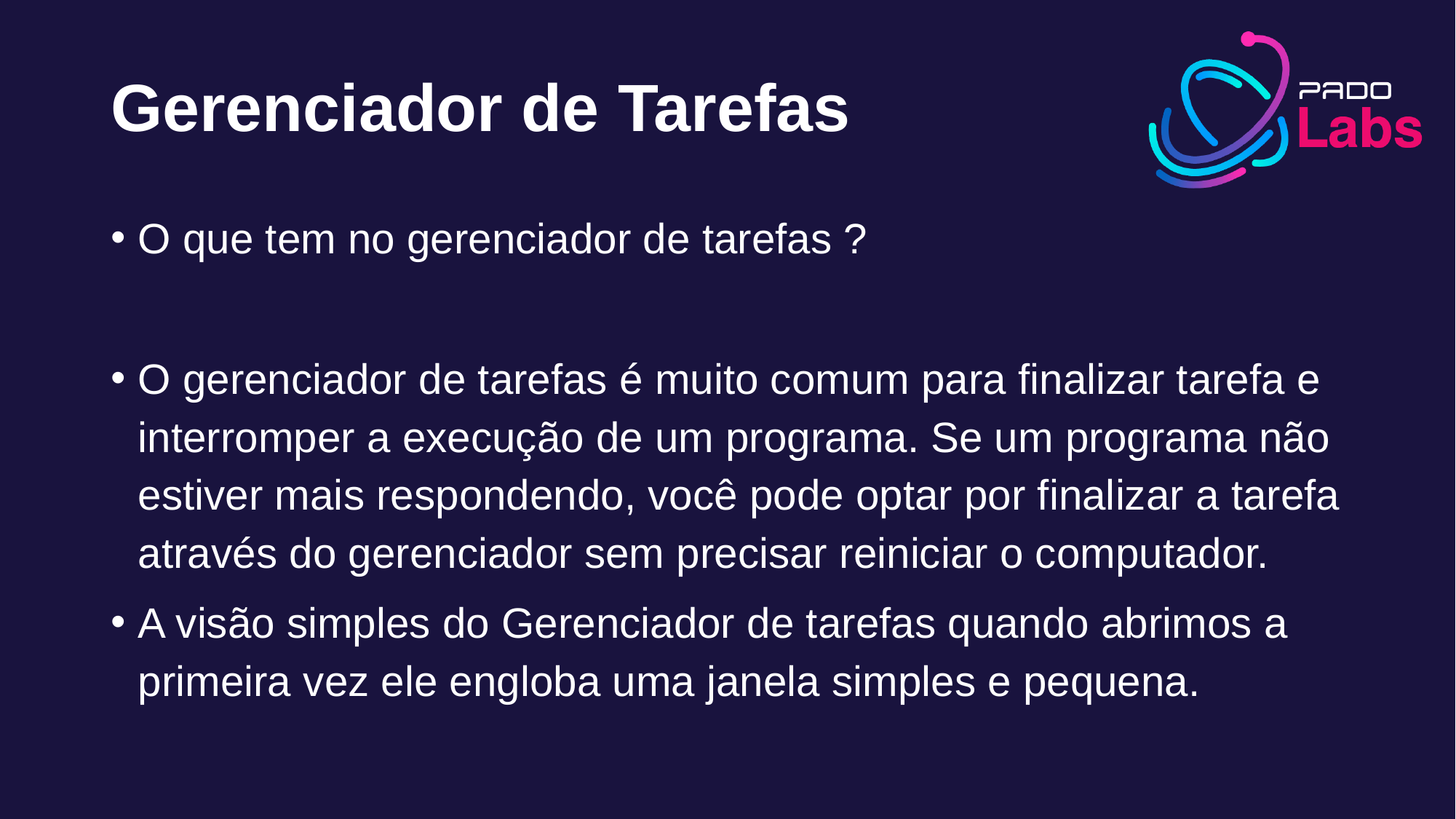

Gerenciador de Tarefas
O que tem no gerenciador de tarefas ?

O gerenciador de tarefas é muito comum para finalizar tarefa e interromper a execução de um programa. Se um programa não estiver mais respondendo, você pode optar por finalizar a tarefa através do gerenciador sem precisar reiniciar o computador.
A visão simples do Gerenciador de tarefas quando abrimos a primeira vez ele engloba uma janela simples e pequena.